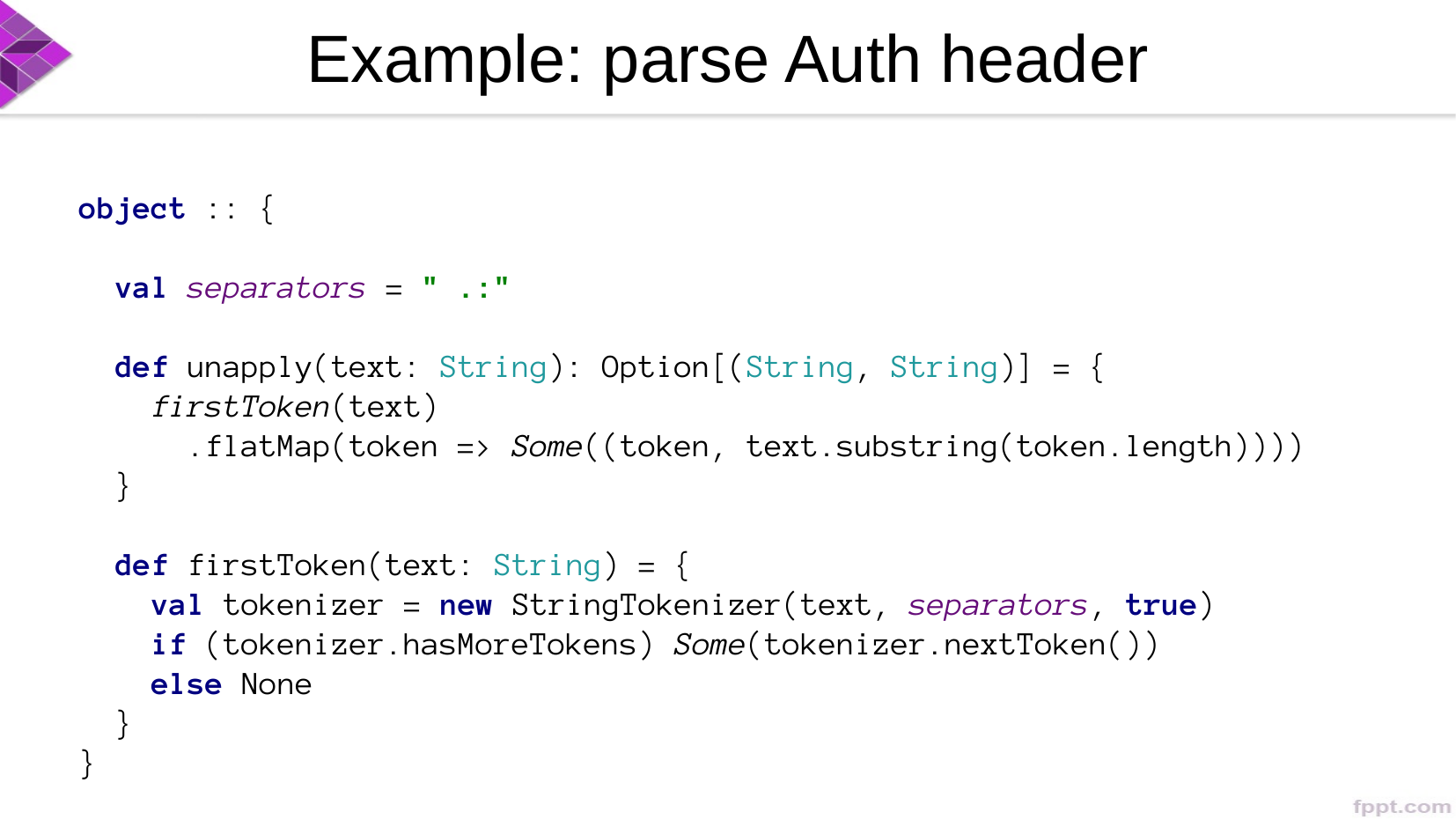

Example: parse Auth header

object :: {
  val separators = " .:"
  def unapply(text: String): Option[(String, String)] = {
    firstToken(text)
      .flatMap(token => Some((token, text.substring(token.length))))
  }
  def firstToken(text: String) = {
    val tokenizer = new StringTokenizer(text, separators, true)
    if (tokenizer.hasMoreTokens) Some(tokenizer.nextToken())
    else None
  }
}